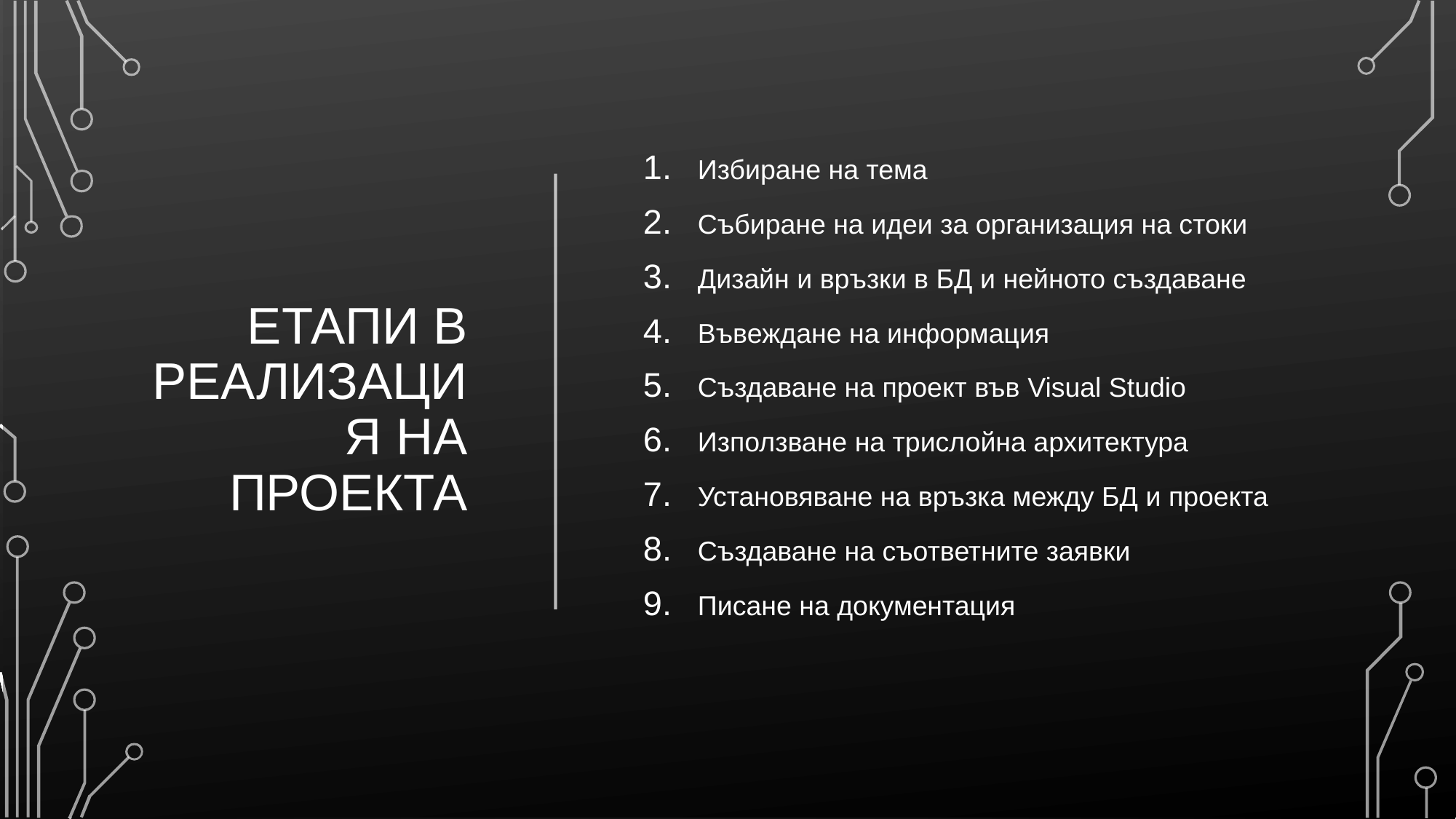

# Етапи в реализация на проекта
Избиране на тема
Събиране на идеи за организация на стоки
Дизайн и връзки в БД и нейното създаване
Въвеждане на информация
Създаване на проект във Visual Studio
Използване на трислойна архитектура
Установяване на връзка между БД и проекта
Създаване на съответните заявки
Писане на документация